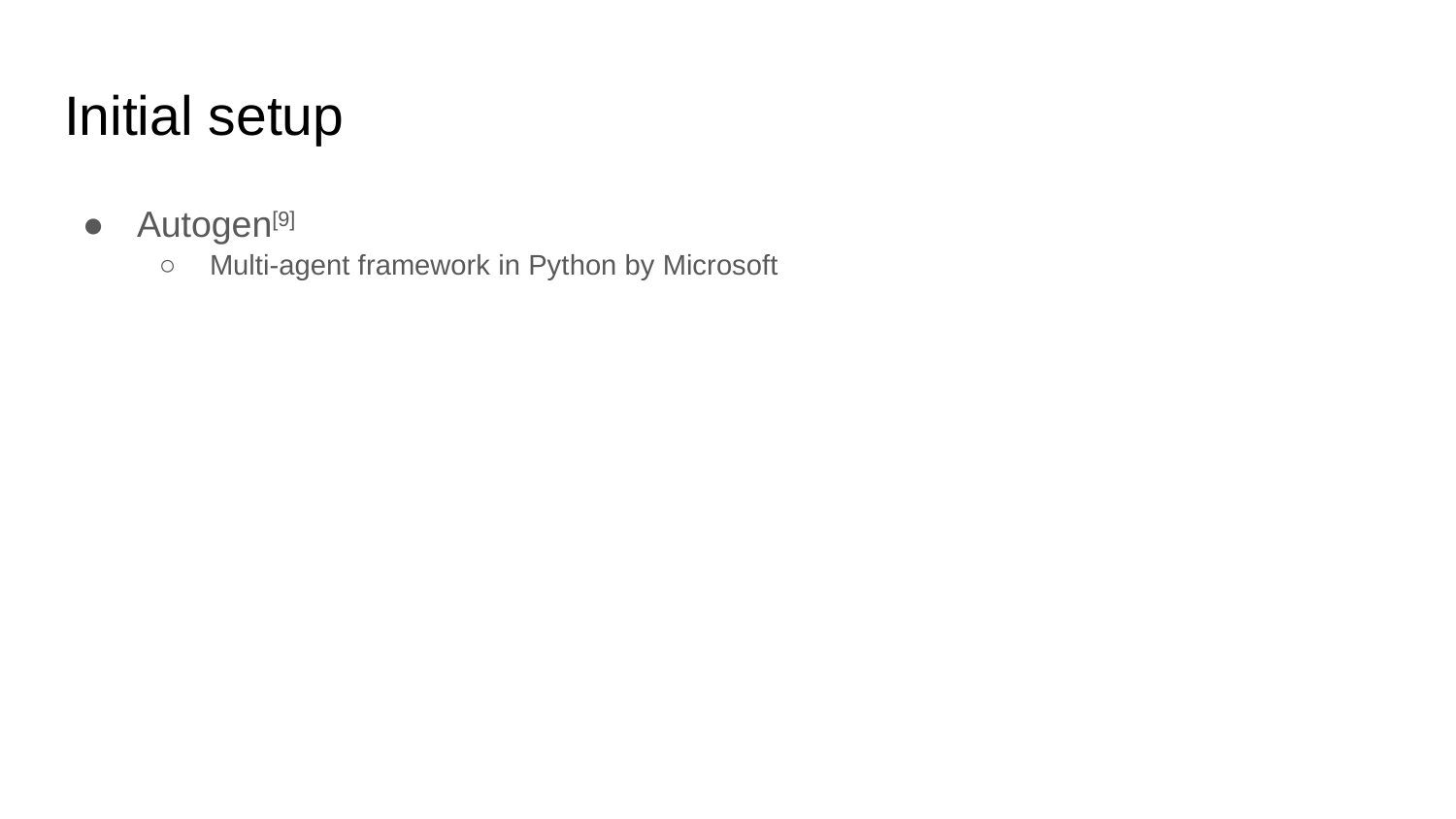

# Initial setup
Autogen[9]
Multi-agent framework in Python by Microsoft